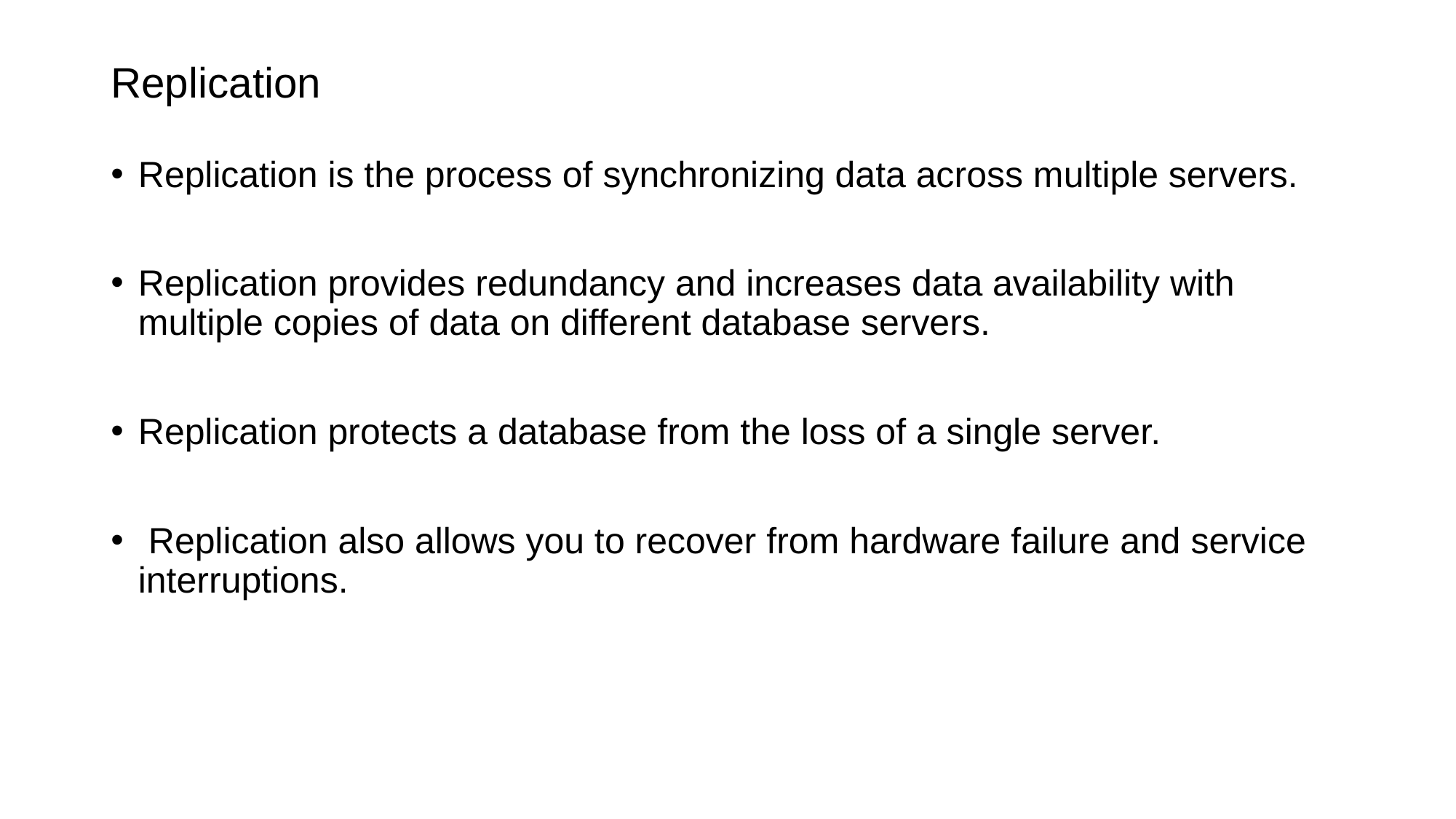

# Replication
Replication is the process of synchronizing data across multiple servers.

Replication provides redundancy and increases data availability with multiple copies of data on different database servers.

Replication protects a database from the loss of a single server.

 Replication also allows you to recover from hardware failure and service interruptions.